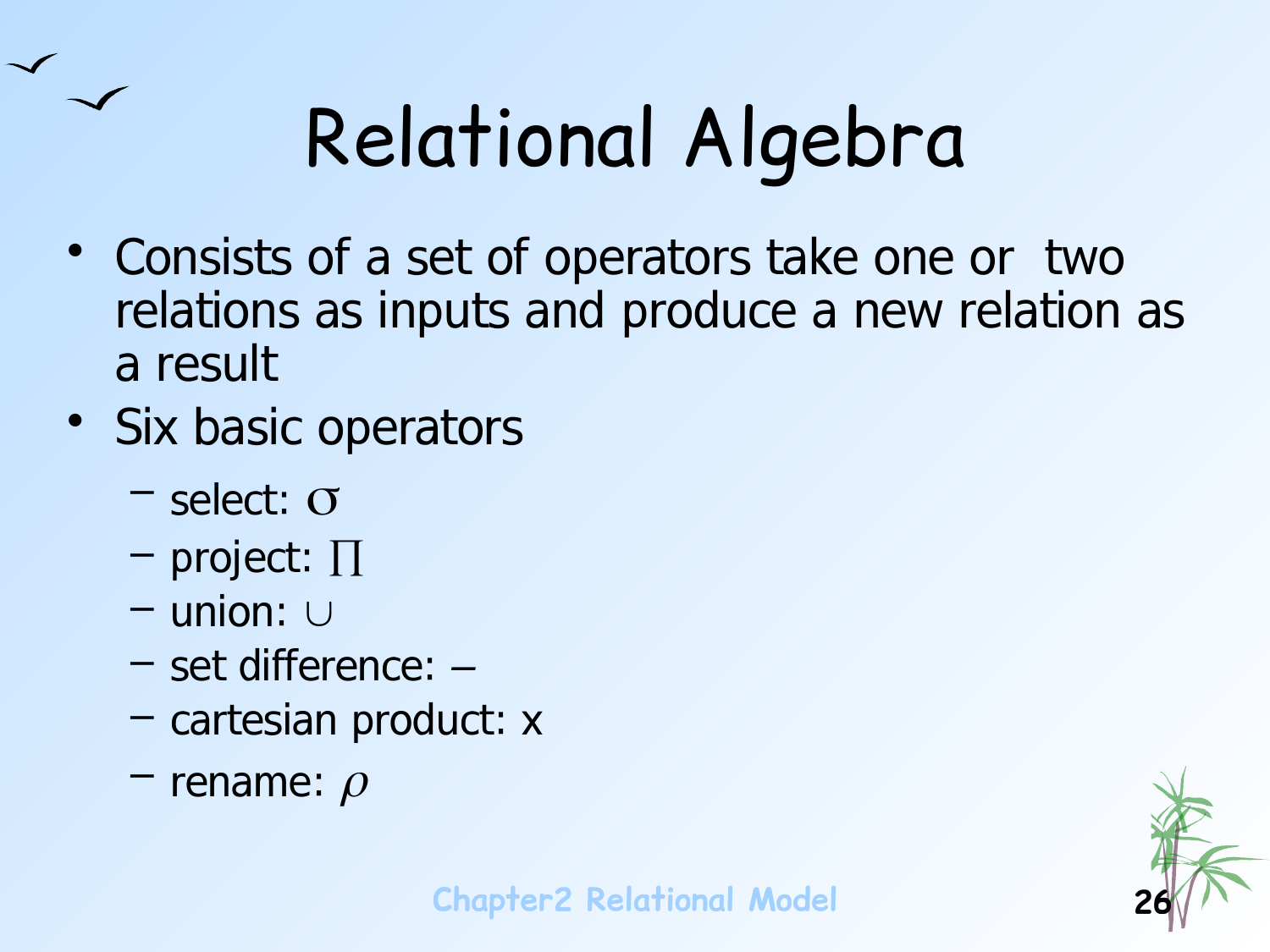

# Relational Algebra
Consists of a set of operators take one or  two relations as inputs and produce a new relation as a result
Six basic operators
select: σ
project: ∏
union: ∪
set difference: –
cartesian product: x
rename: ρ
Chapter2 Relational Model
26